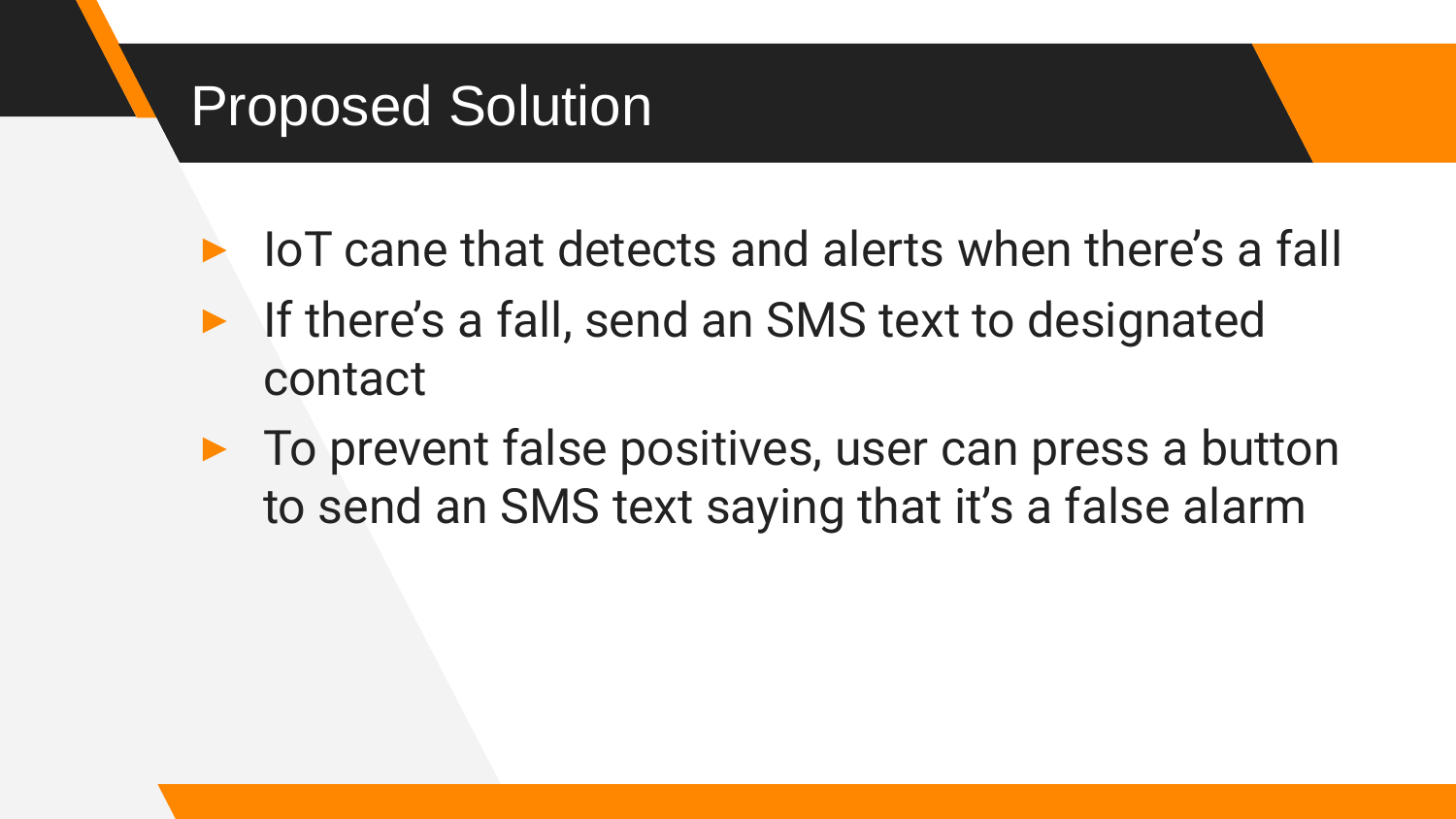

# Proposed Solution
IoT cane that detects and alerts when there’s a fall
If there’s a fall, send an SMS text to designated contact
To prevent false positives, user can press a button to send an SMS text saying that it’s a false alarm